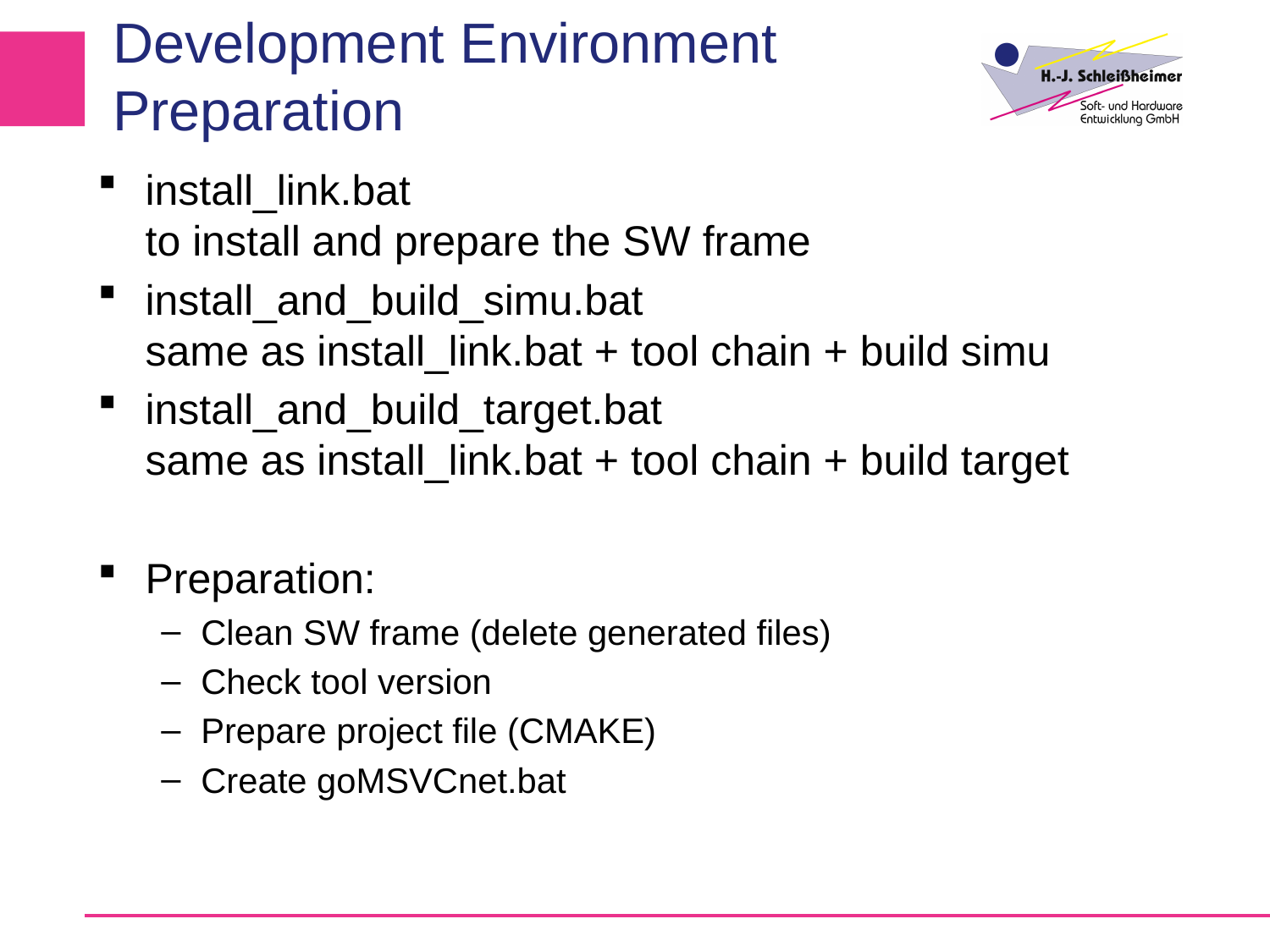

# Development Environment Preparation
install_link.bat
to install and prepare the SW frame
install_and_build_simu.bat
same as install_link.bat + tool chain + build simu
install_and_build_target.bat
same as install_link.bat + tool chain + build target

Preparation:
Clean SW frame (delete generated files)
Check tool version
Prepare project file (CMAKE)
Create goMSVCnet.bat